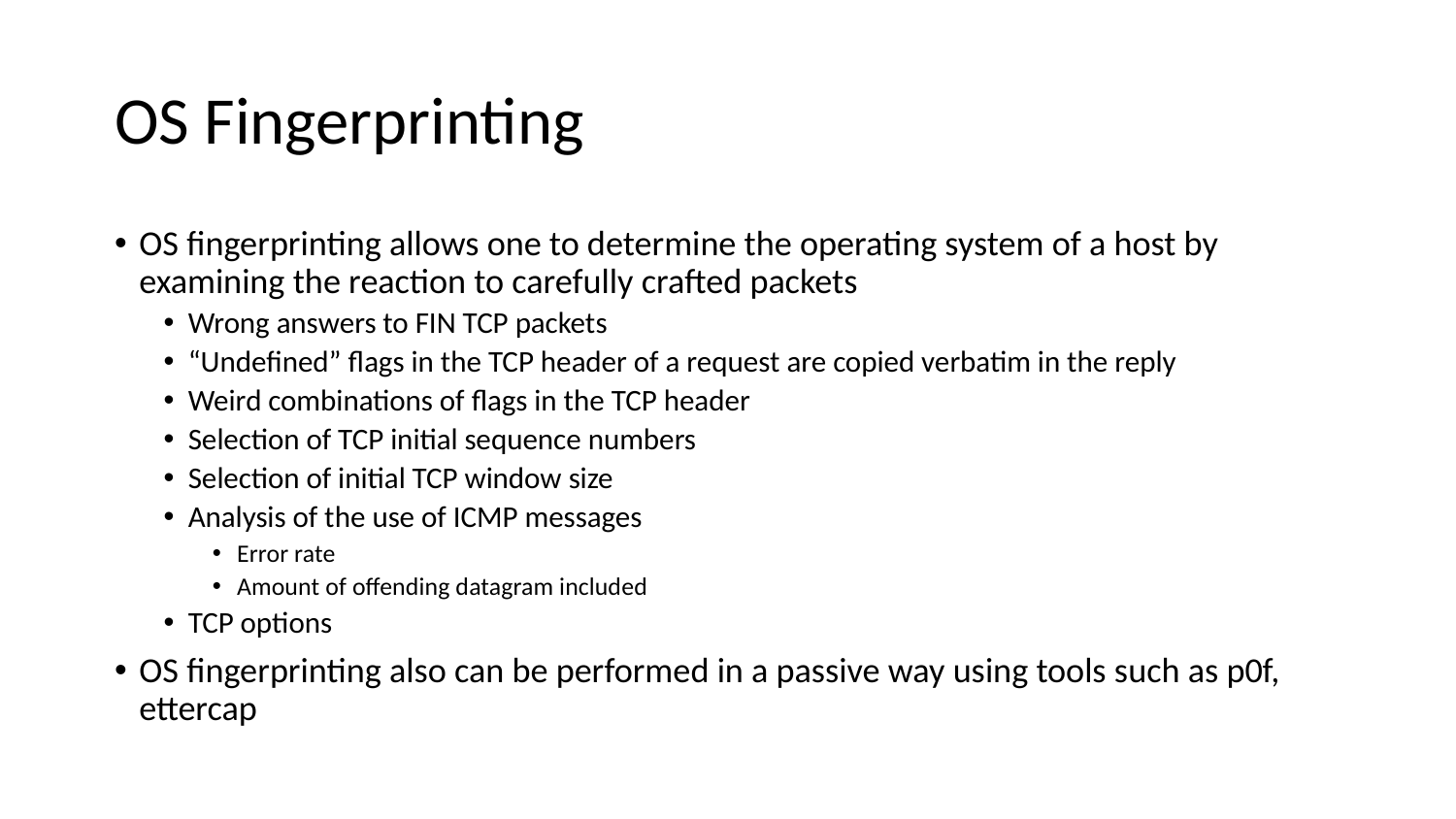

# OS Fingerprinting
OS fingerprinting allows one to determine the operating system of a host by examining the reaction to carefully crafted packets
Wrong answers to FIN TCP packets
“Undefined” flags in the TCP header of a request are copied verbatim in the reply
Weird combinations of flags in the TCP header
Selection of TCP initial sequence numbers
Selection of initial TCP window size
Analysis of the use of ICMP messages
Error rate
Amount of offending datagram included
TCP options
OS fingerprinting also can be performed in a passive way using tools such as p0f, ettercap